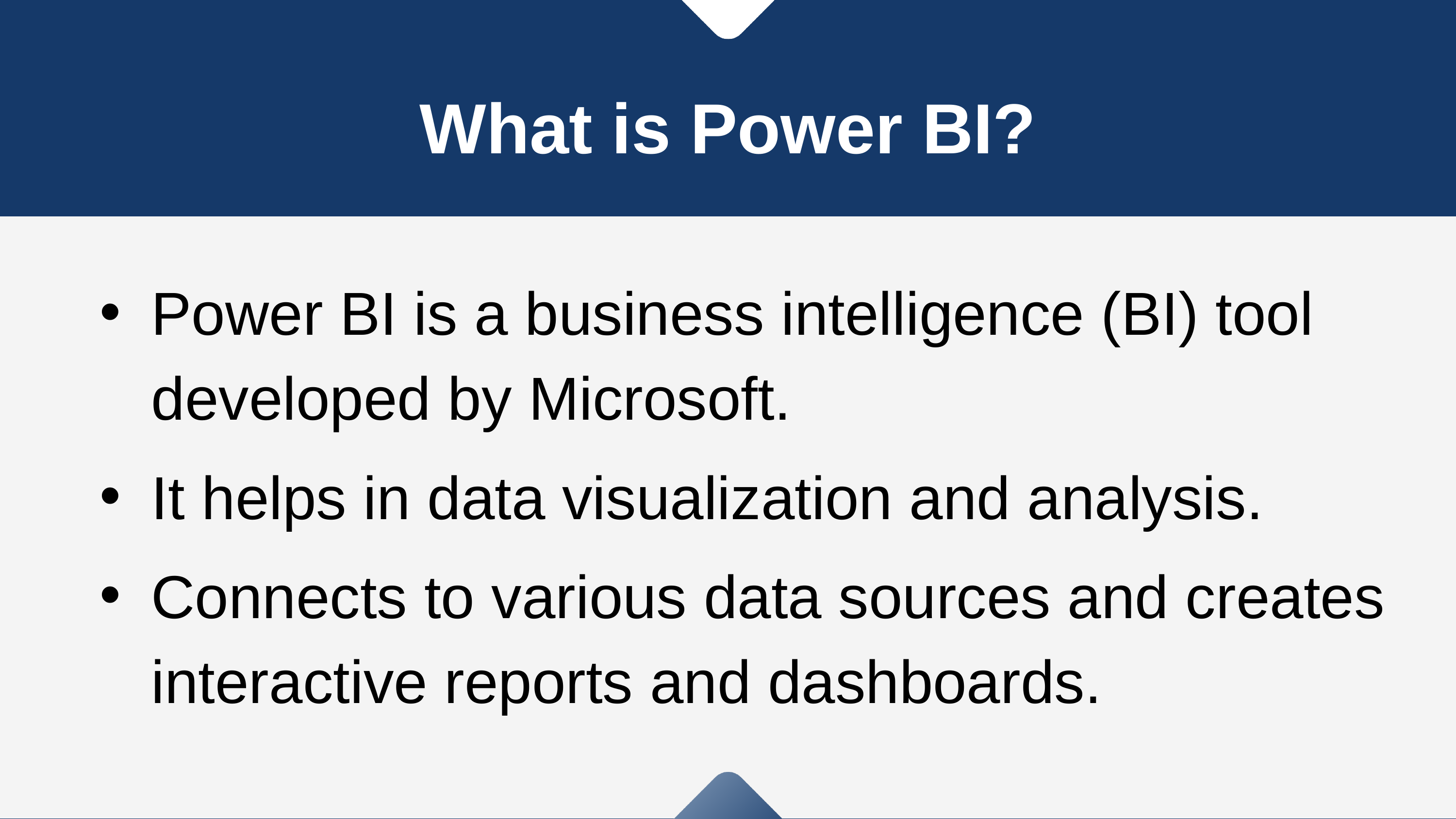

What is Power BI?

Power BI is a business intelligence (BI) tool developed by Microsoft.

It helps in data visualization and analysis.

Connects to various data sources and creates interactive reports and dashboards.